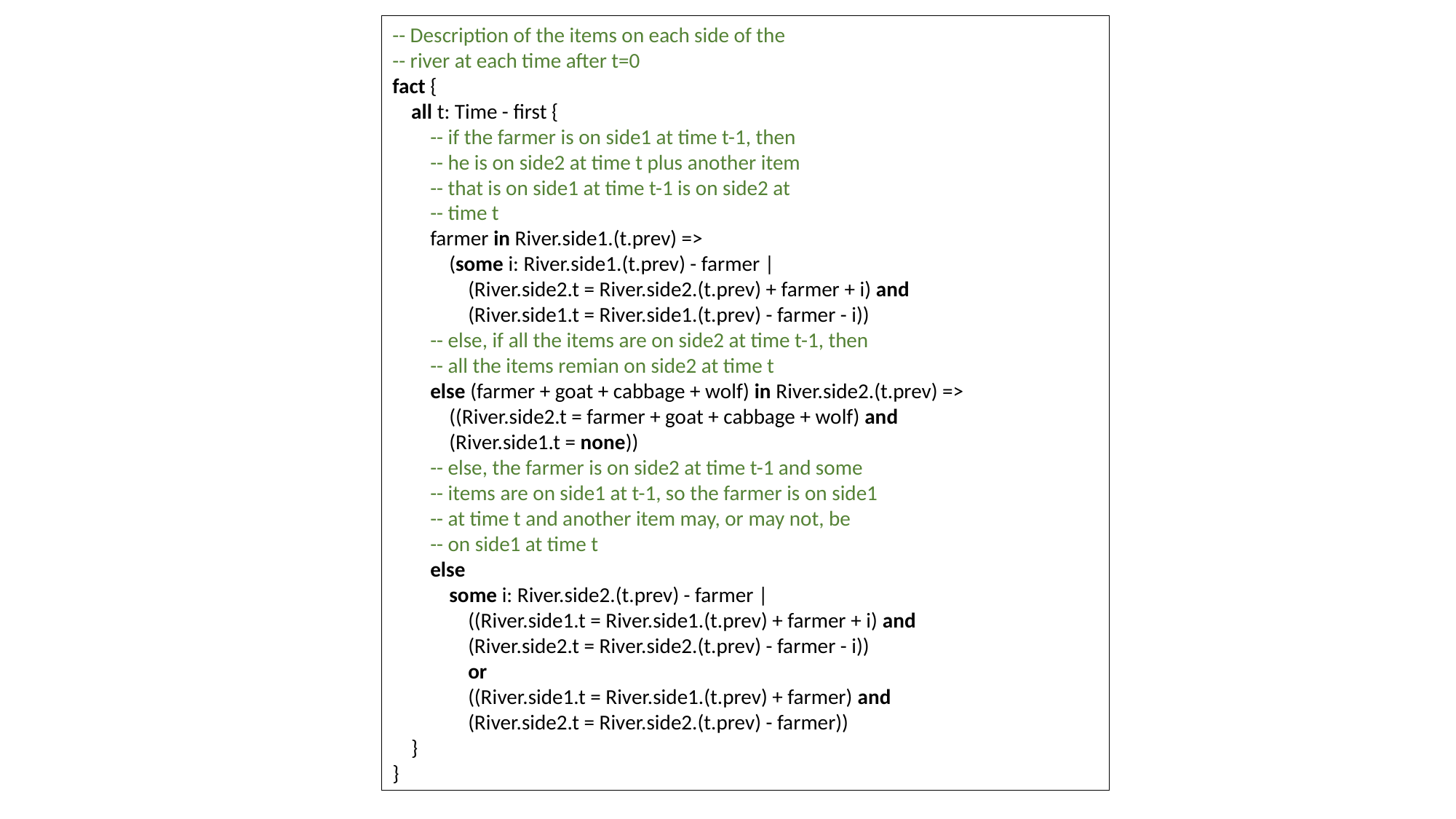

-- Description of the items on each side of the
-- river at each time after t=0
fact {
    all t: Time - first {
        -- if the farmer is on side1 at time t-1, then
        -- he is on side2 at time t plus another item
        -- that is on side1 at time t-1 is on side2 at
        -- time t
        farmer in River.side1.(t.prev) =>
            (some i: River.side1.(t.prev) - farmer |
                (River.side2.t = River.side2.(t.prev) + farmer + i) and
                (River.side1.t = River.side1.(t.prev) - farmer - i))
        -- else, if all the items are on side2 at time t-1, then
        -- all the items remian on side2 at time t
        else (farmer + goat + cabbage + wolf) in River.side2.(t.prev) =>
            ((River.side2.t = farmer + goat + cabbage + wolf) and
            (River.side1.t = none))
        -- else, the farmer is on side2 at time t-1 and some
        -- items are on side1 at t-1, so the farmer is on side1
        -- at time t and another item may, or may not, be
        -- on side1 at time t
        else
            some i: River.side2.(t.prev) - farmer |
                ((River.side1.t = River.side1.(t.prev) + farmer + i) and
                (River.side2.t = River.side2.(t.prev) - farmer - i))
                or
                ((River.side1.t = River.side1.(t.prev) + farmer) and
                (River.side2.t = River.side2.(t.prev) - farmer))
    }
}